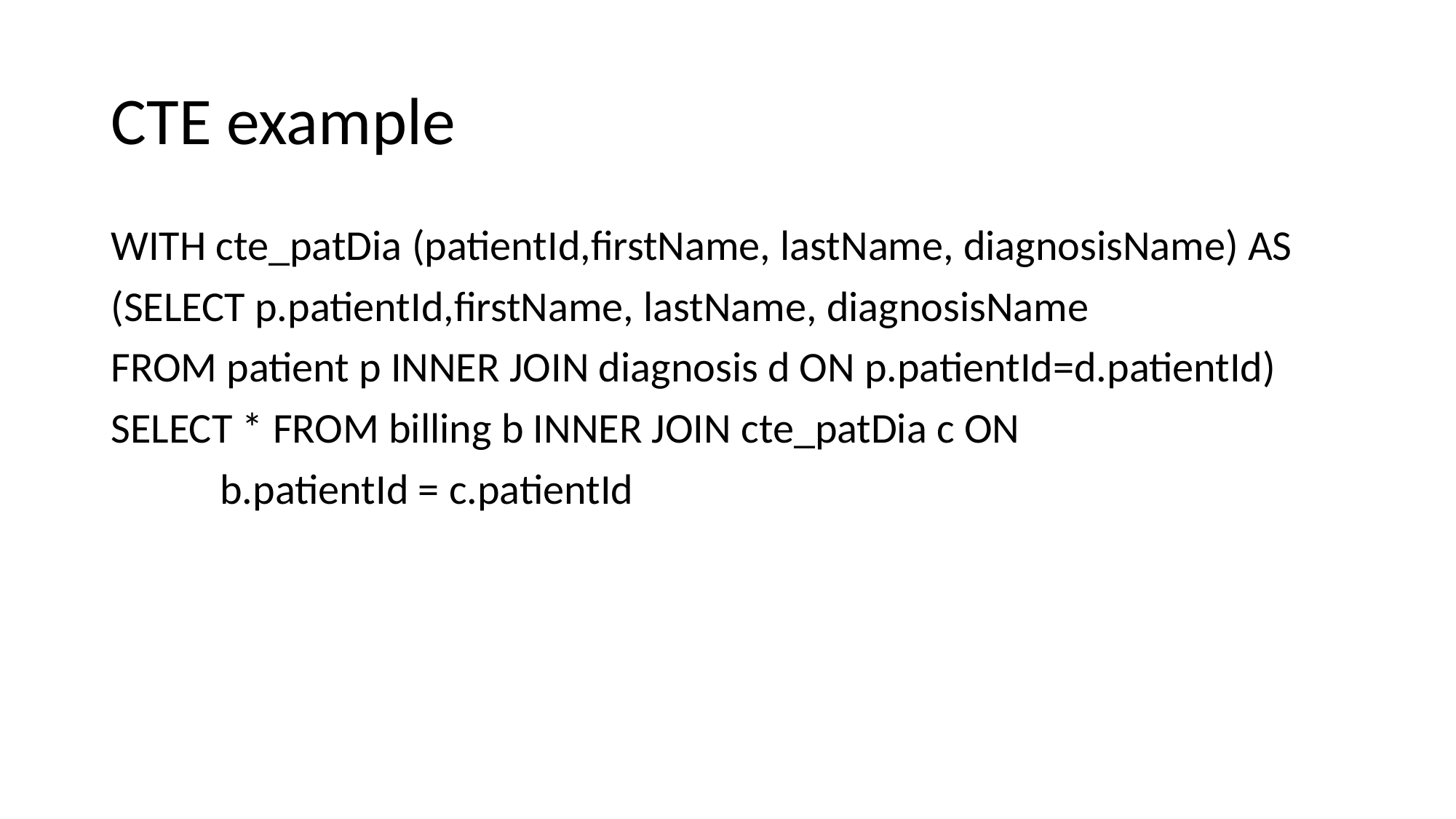

# CTE example
WITH cte_patDia (patientId,firstName, lastName, diagnosisName) AS
(SELECT p.patientId,firstName, lastName, diagnosisName
FROM patient p INNER JOIN diagnosis d ON p.patientId=d.patientId)
SELECT * FROM billing b INNER JOIN cte_patDia c ON
	b.patientId = c.patientId